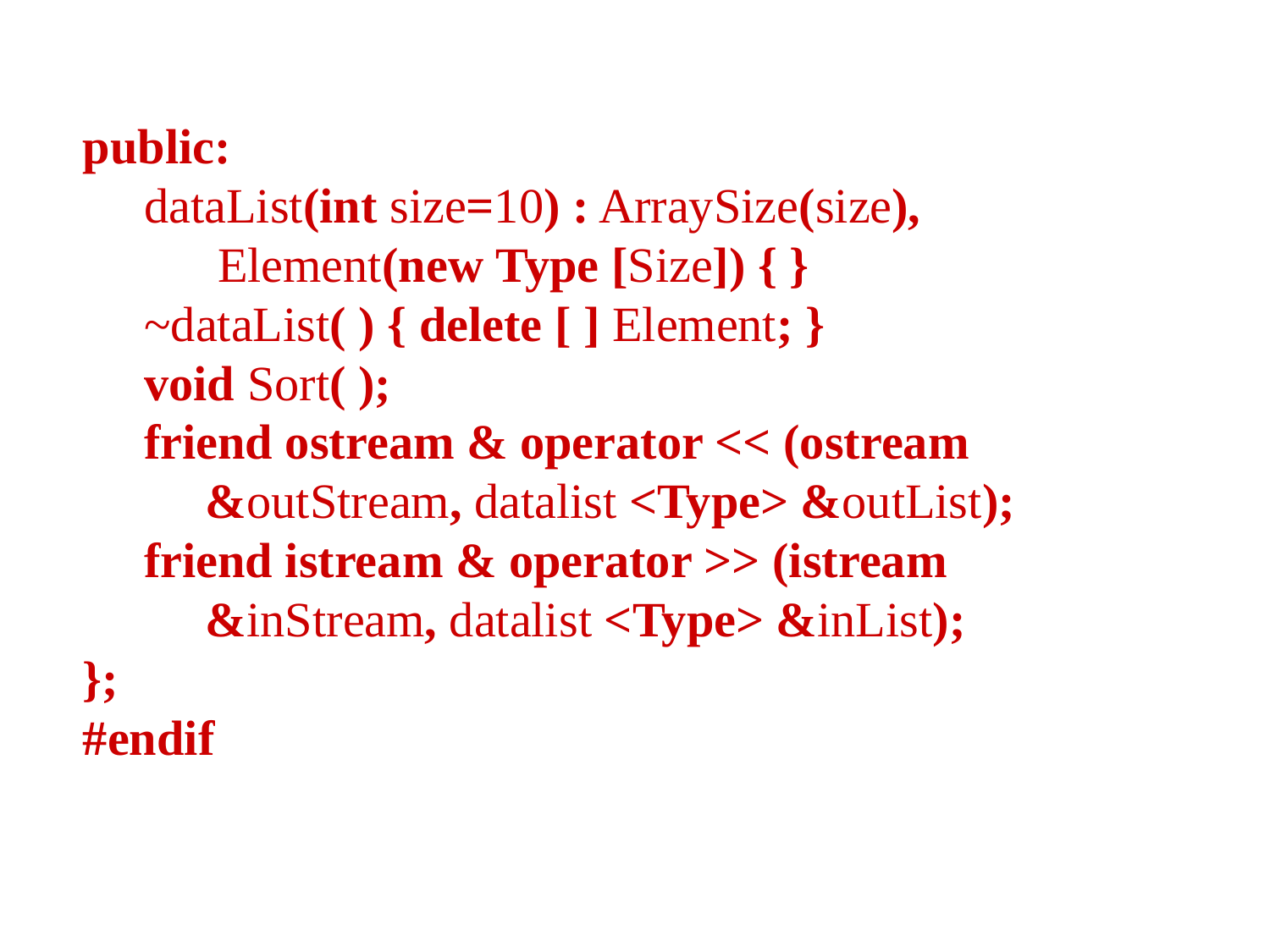

public:
      dataList(int size=10) : ArraySize(size),
            Element(new Type [Size]) { }
      ~dataList( ) { delete [ ] Element; }
      void Sort( );
      friend ostream & operator << (ostream
           &outStream, datalist <Type> &outList);
      friend istream & operator >> (istream
           &inStream, datalist <Type> &inList);
 };
 #endif
45